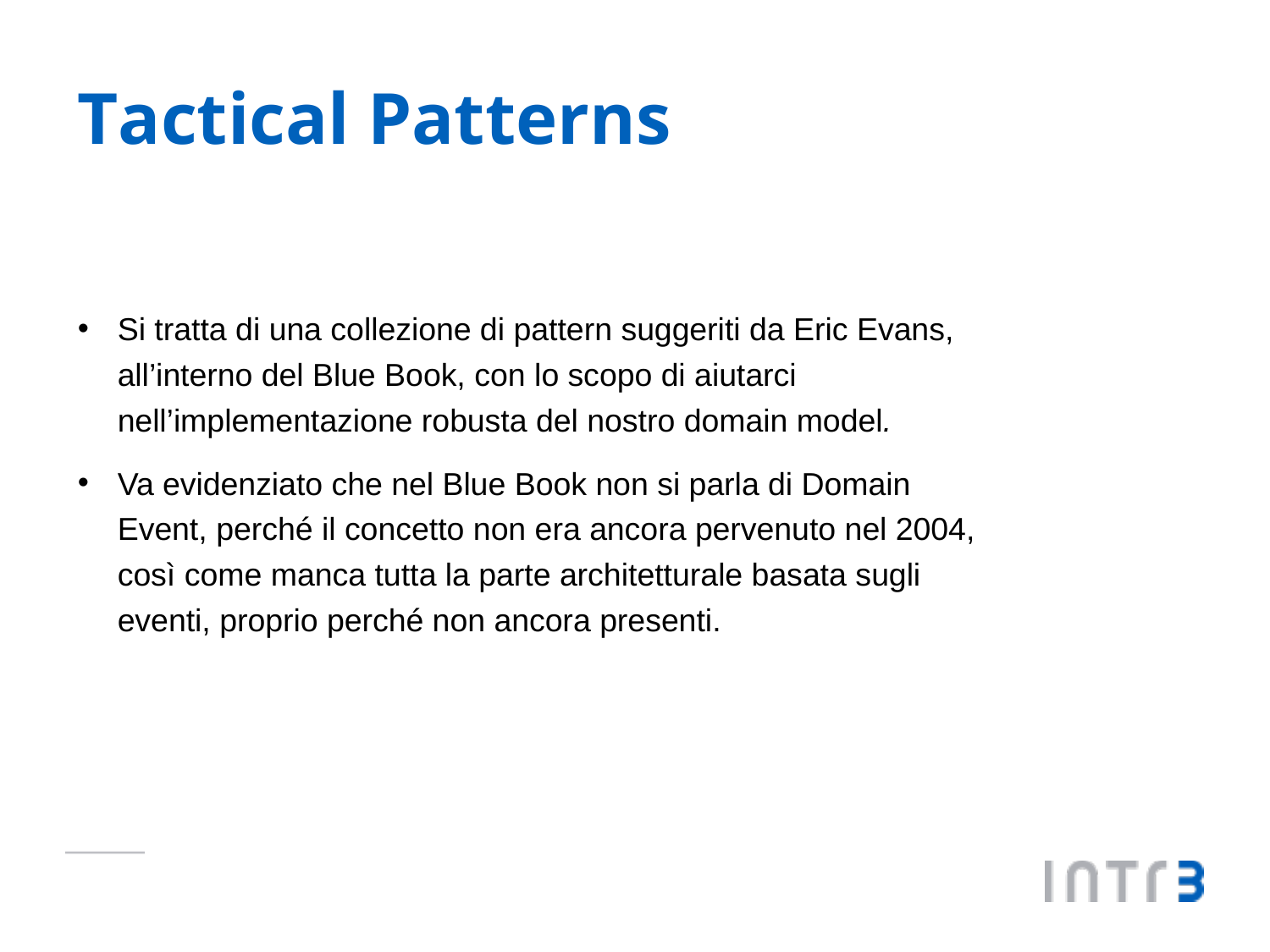

# Tactical Patterns
Si tratta di una collezione di pattern suggeriti da Eric Evans, all’interno del Blue Book, con lo scopo di aiutarci nell’implementazione robusta del nostro domain model.
Va evidenziato che nel Blue Book non si parla di Domain Event, perché il concetto non era ancora pervenuto nel 2004, così come manca tutta la parte architetturale basata sugli eventi, proprio perché non ancora presenti.